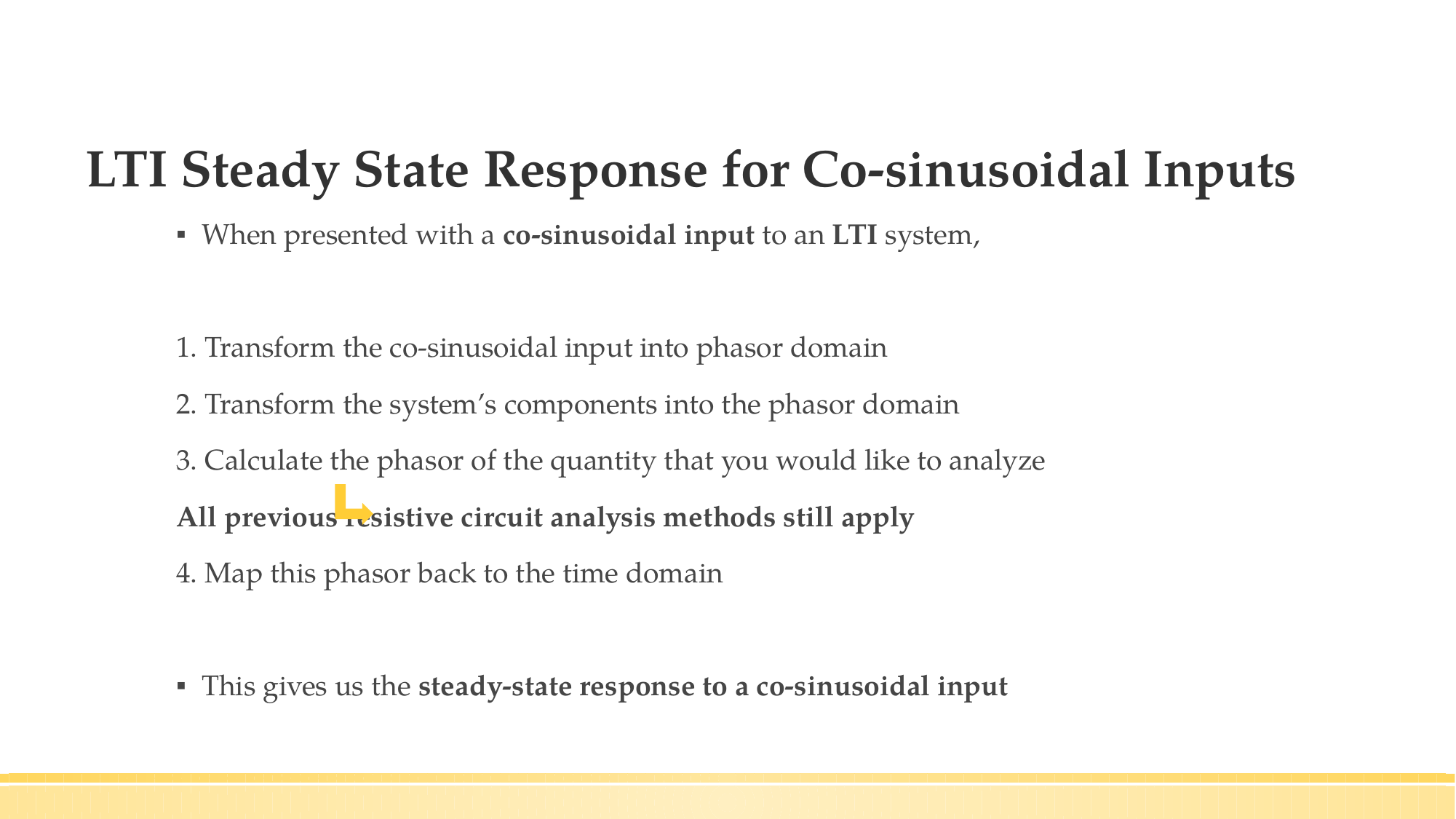

# LTI Steady State Response for Co-sinusoidal Inputs
When presented with a co-sinusoidal input to an LTI system,

	1. Transform the co-sinusoidal input into phasor domain
	2. Transform the system’s components into the phasor domain
	3. Calculate the phasor of the quantity that you would like to analyze
		All previous resistive circuit analysis methods still apply
	4. Map this phasor back to the time domain

This gives us the steady-state response to a co-sinusoidal input